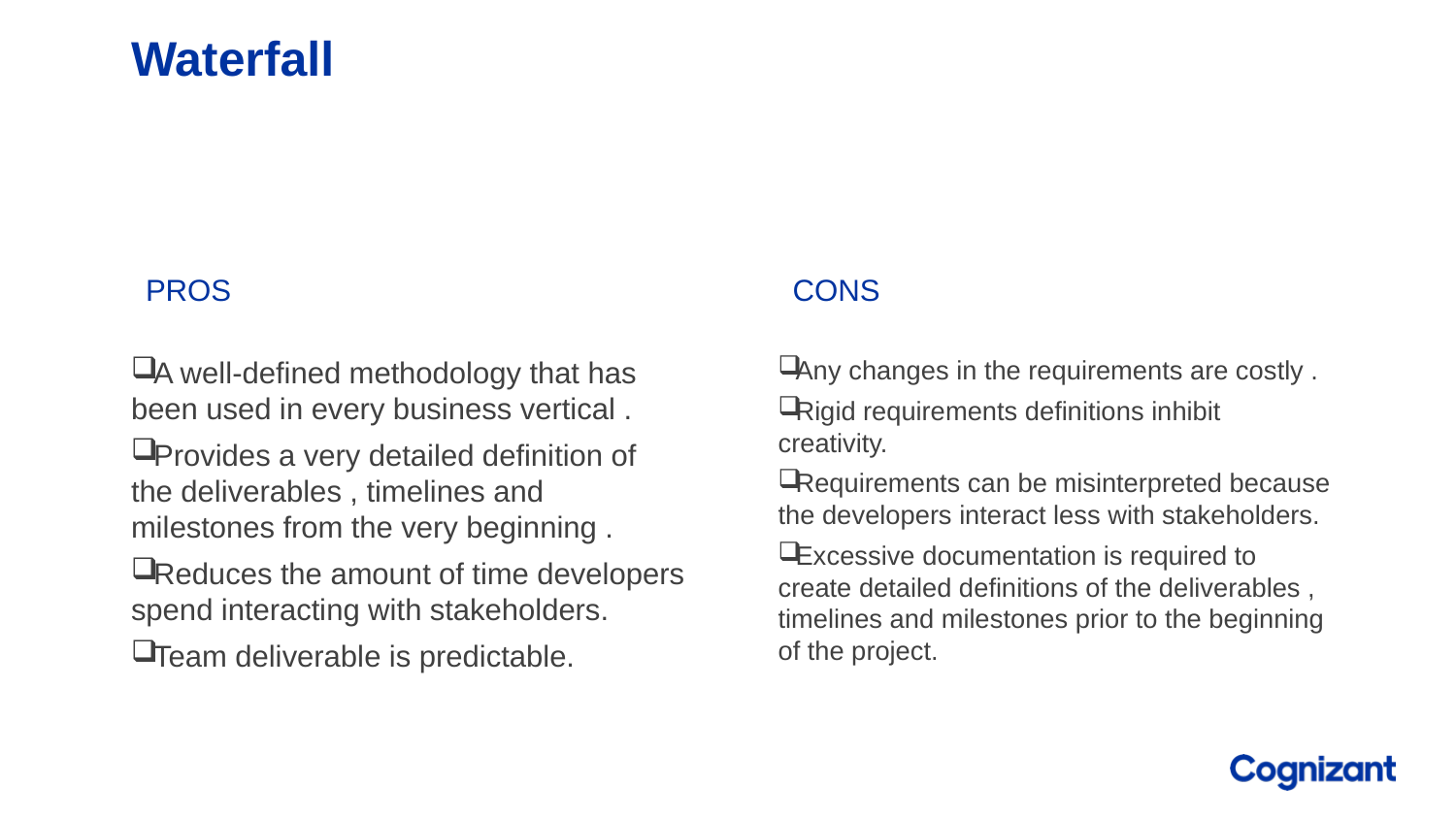

# Waterfall
Pros
Cons
Any changes in the requirements are costly .
Rigid requirements definitions inhibit creativity.
Requirements can be misinterpreted because the developers interact less with stakeholders.
Excessive documentation is required to create detailed definitions of the deliverables , timelines and milestones prior to the beginning of the project.
A well-defined methodology that has been used in every business vertical .
Provides a very detailed definition of the deliverables , timelines and milestones from the very beginning .
Reduces the amount of time developers spend interacting with stakeholders.
Team deliverable is predictable.